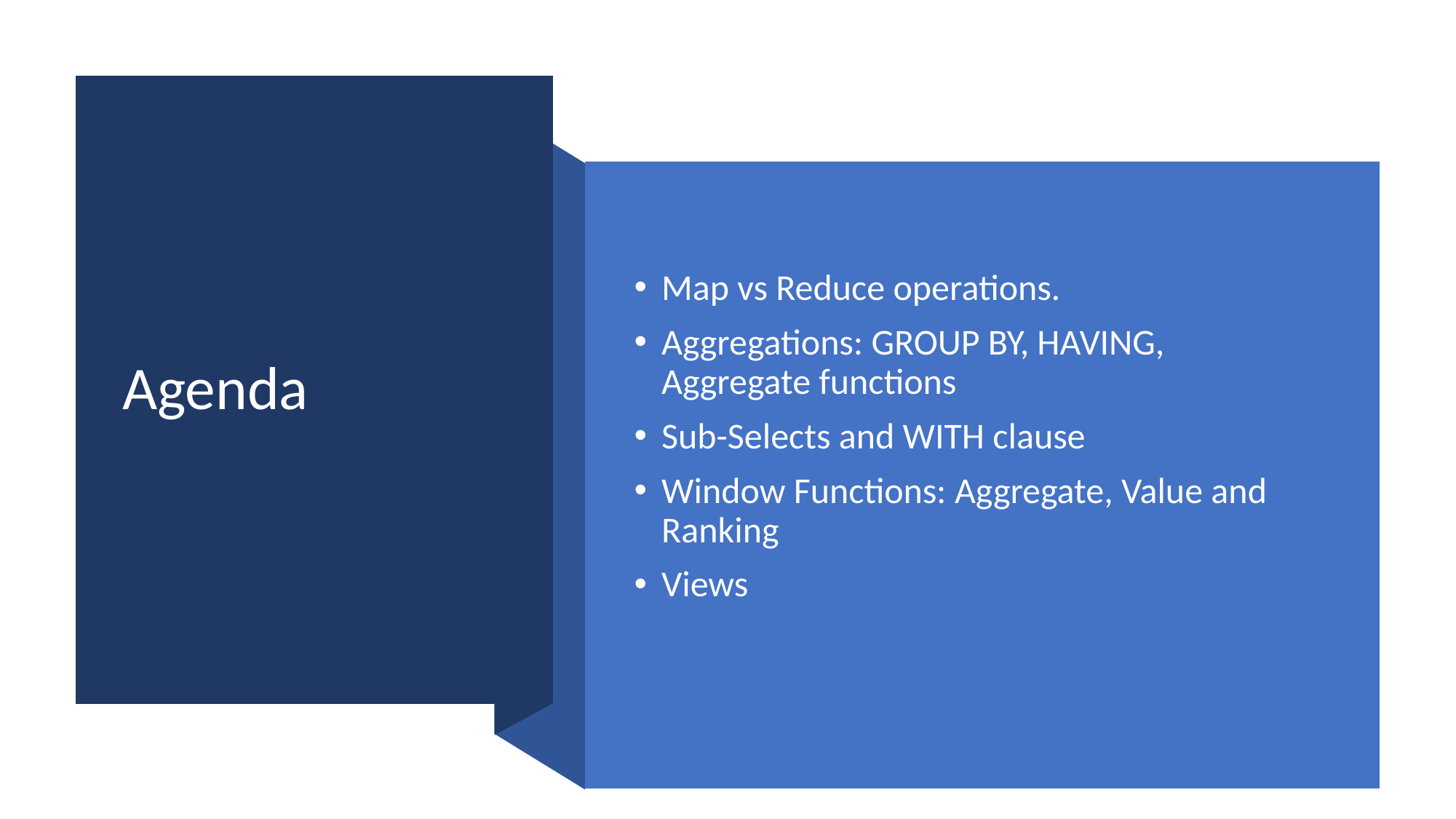

# Agenda

Map vs Reduce operations.
Aggregations: GROUP BY, HAVING, Aggregate functions
Sub-Selects and WITH clause
Window Functions: Aggregate, Value and Ranking
Views